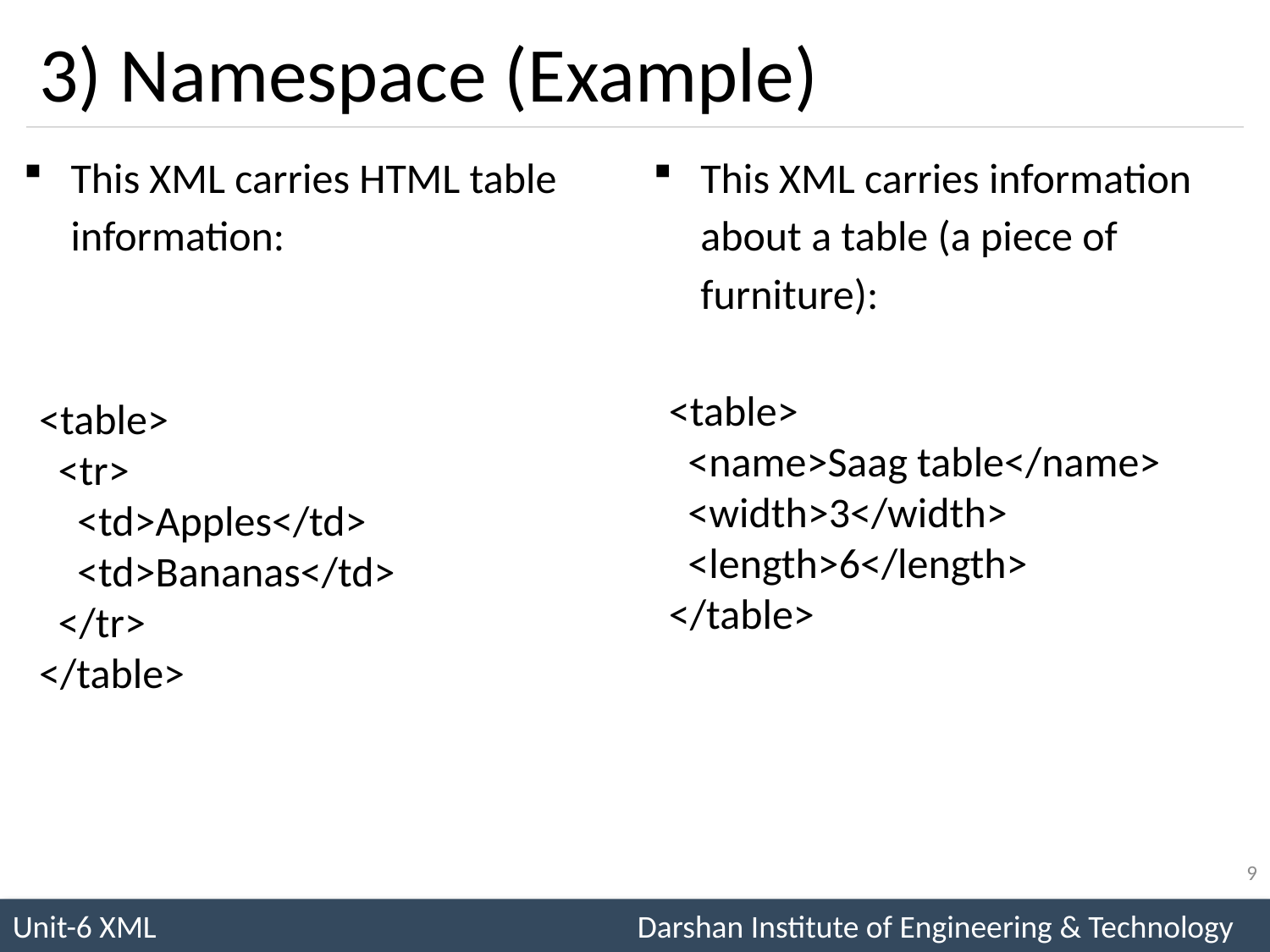

# 3) Namespace (Example)
This XML carries HTML table information:

<table>
  <tr>
    <td>Apples</td>
    <td>Bananas</td>
  </tr>
</table>

This XML carries information about a table (a piece of furniture):

<table>
  <name>Saag table</name>
  <width>3</width>
  <length>6</length>
</table>

9